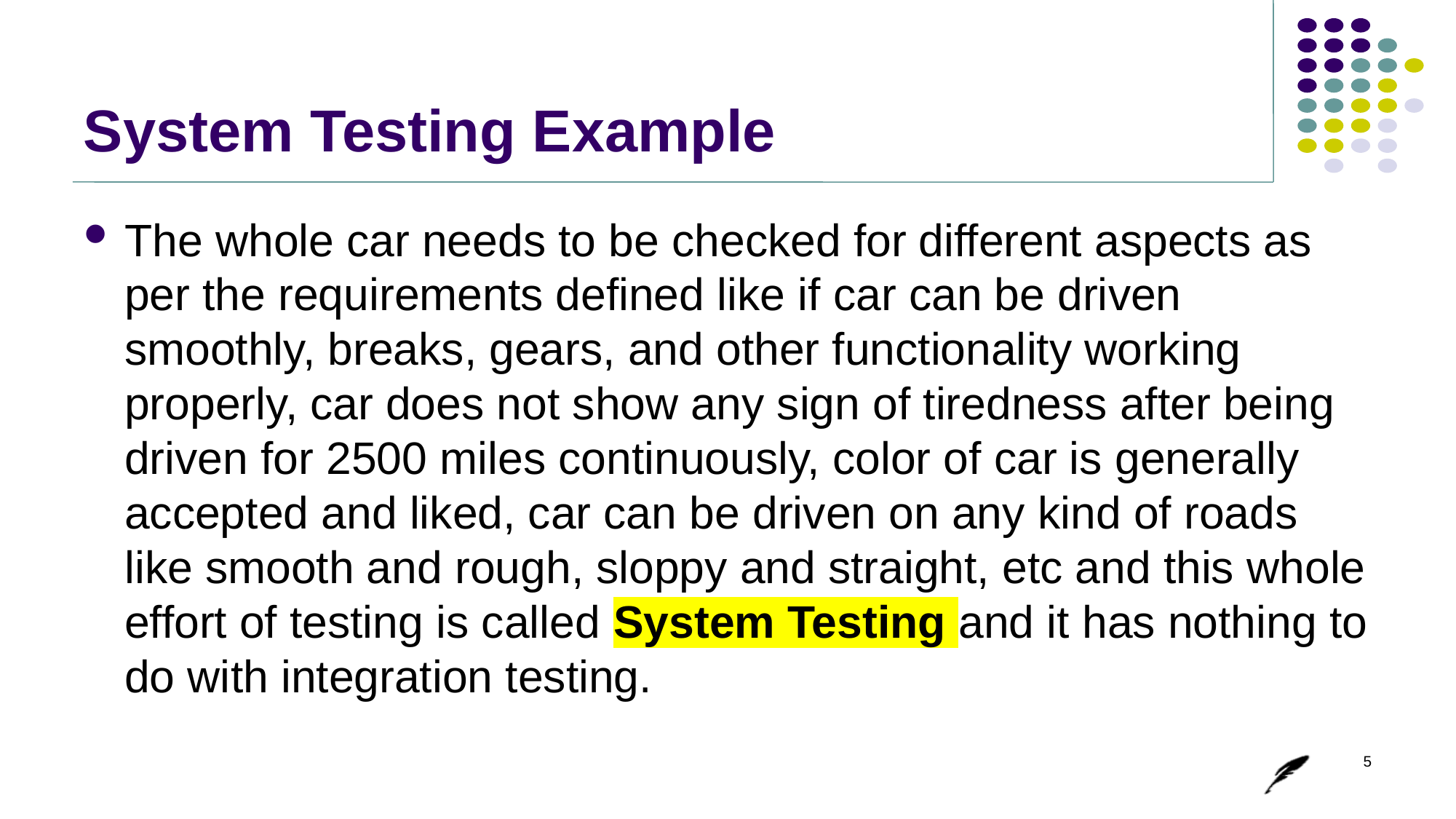

# System Testing Example
The whole car needs to be checked for different aspects as per the requirements defined like if car can be driven smoothly, breaks, gears, and other functionality working properly, car does not show any sign of tiredness after being driven for 2500 miles continuously, color of car is generally accepted and liked, car can be driven on any kind of roads like smooth and rough, sloppy and straight, etc and this whole effort of testing is called System Testing and it has nothing to do with integration testing.

5